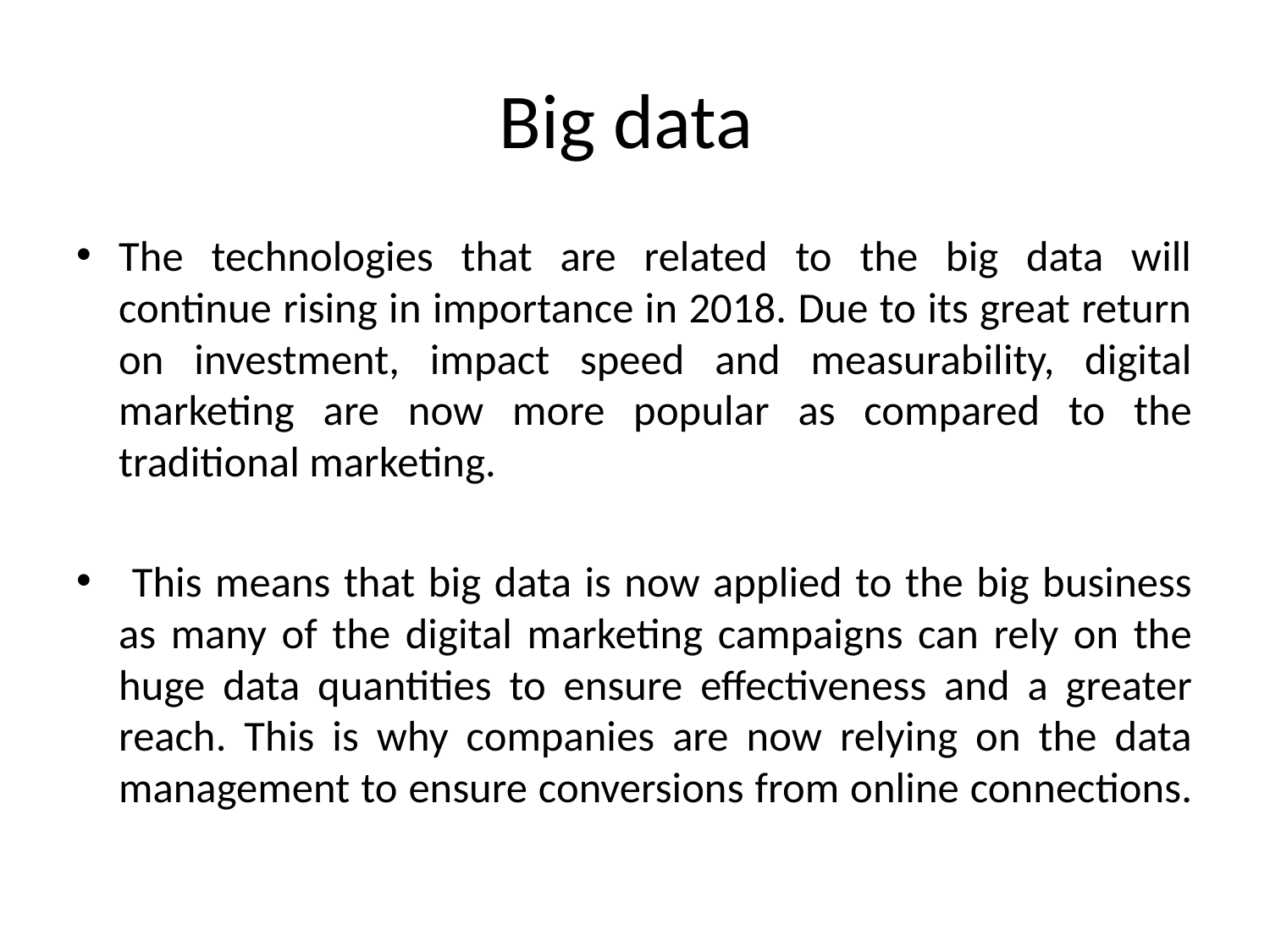

# Big data
The technologies that are related to the big data will continue rising in importance in 2018. Due to its great return on investment, impact speed and measurability, digital marketing are now more popular as compared to the traditional marketing.

 This means that big data is now applied to the big business as many of the digital marketing campaigns can rely on the huge data quantities to ensure effectiveness and a greater reach. This is why companies are now relying on the data management to ensure conversions from online connections.